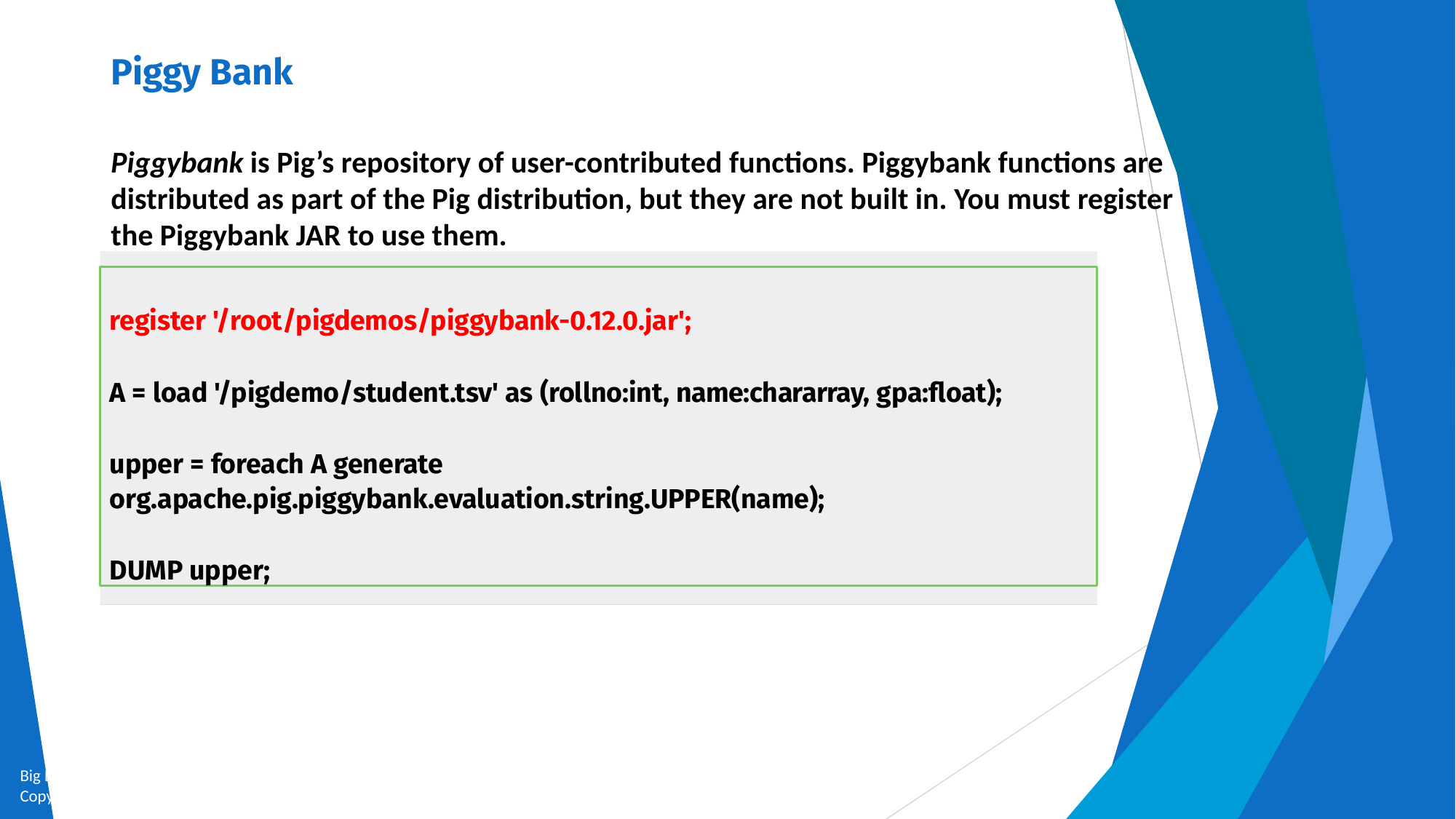

# Piggy Bank
Piggybank is Pig’s repository of user-contributed functions. Piggybank functions are distributed as part of the Pig distribution, but they are not built in. You must register the Piggybank JAR to use them.

register '/root/pigdemos/piggybank-0.12.0.jar';

A = load '/pigdemo/student.tsv' as (rollno:int, name:chararray, gpa:float);

upper = foreach A generate  org.apache.pig.piggybank.evaluation.string.UPPER(name);

DUMP upper;
Big Data and Analytics by Seema Acharya and Subhashini Chellappan
Copyright 2015, WILEY INDIA PVT. LTD.